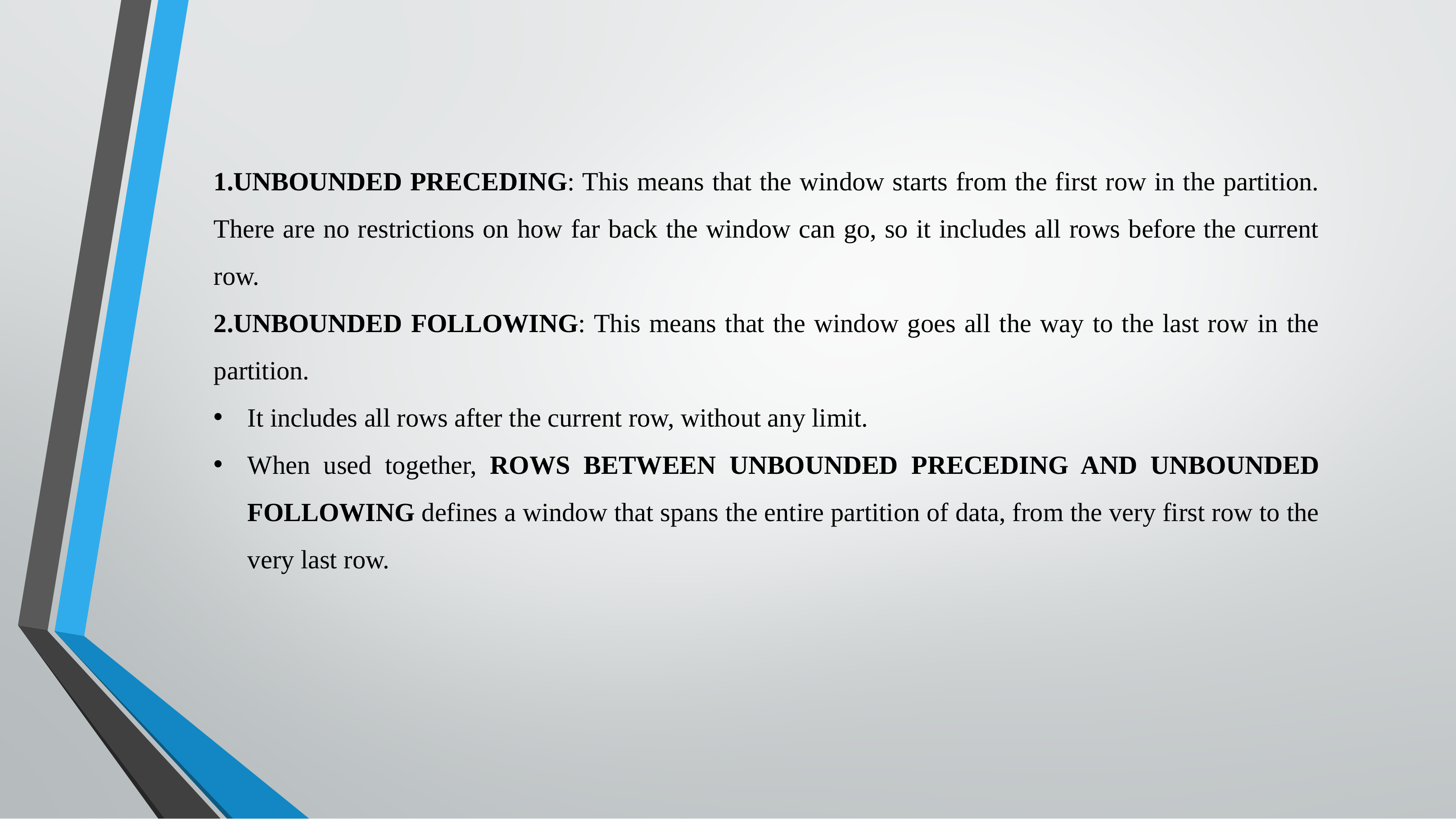

UNBOUNDED PRECEDING: This means that the window starts from the first row in the partition. There are no restrictions on how far back the window can go, so it includes all rows before the current row.
UNBOUNDED FOLLOWING: This means that the window goes all the way to the last row in the partition.
It includes all rows after the current row, without any limit.
When used together, ROWS BETWEEN UNBOUNDED PRECEDING AND UNBOUNDED FOLLOWING defines a window that spans the entire partition of data, from the very first row to the very last row.